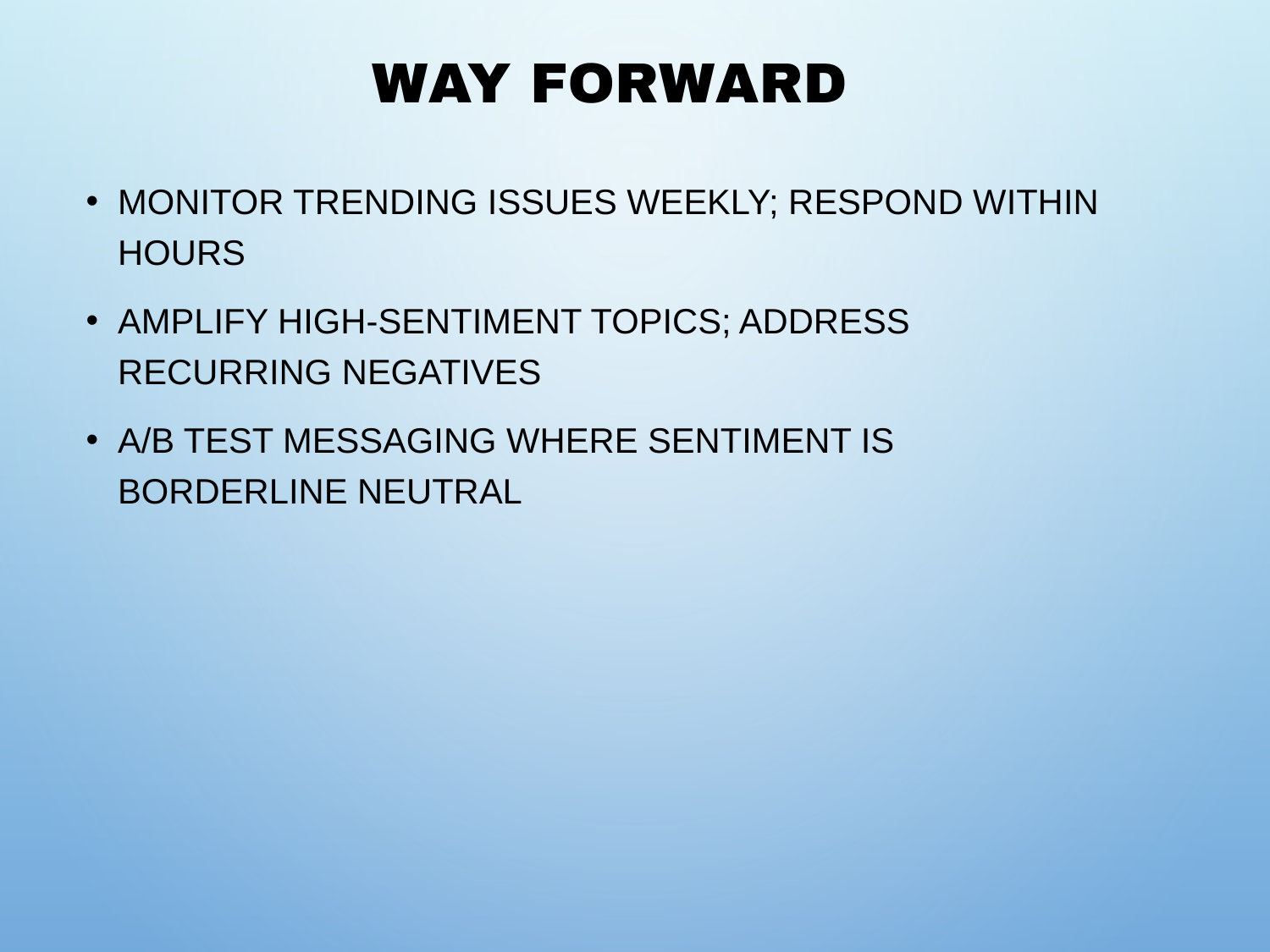

# WAY FORWARD
Monitor trending issues weekly; respond within hours
Amplify high-sentiment topics; address recurring negatives
A/B test messaging where sentiment is borderline neutral